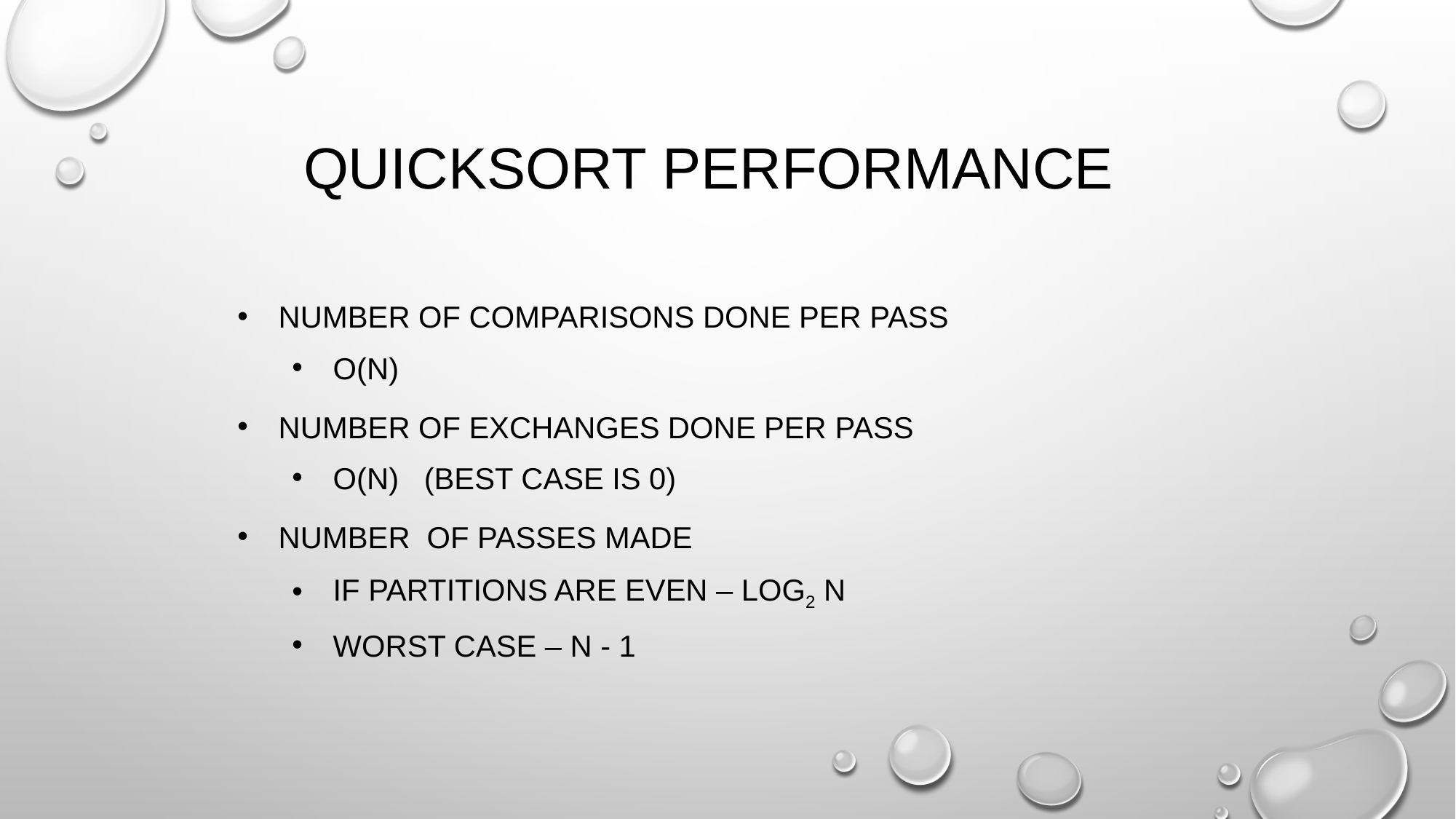

# quicksort performance

Number of comparisons done per pass
O(n)
Number of exchanges done per pass
O(n)   (best case is 0)
number  of passes made
If partitions are even – log2 n
Worst case – N - 1